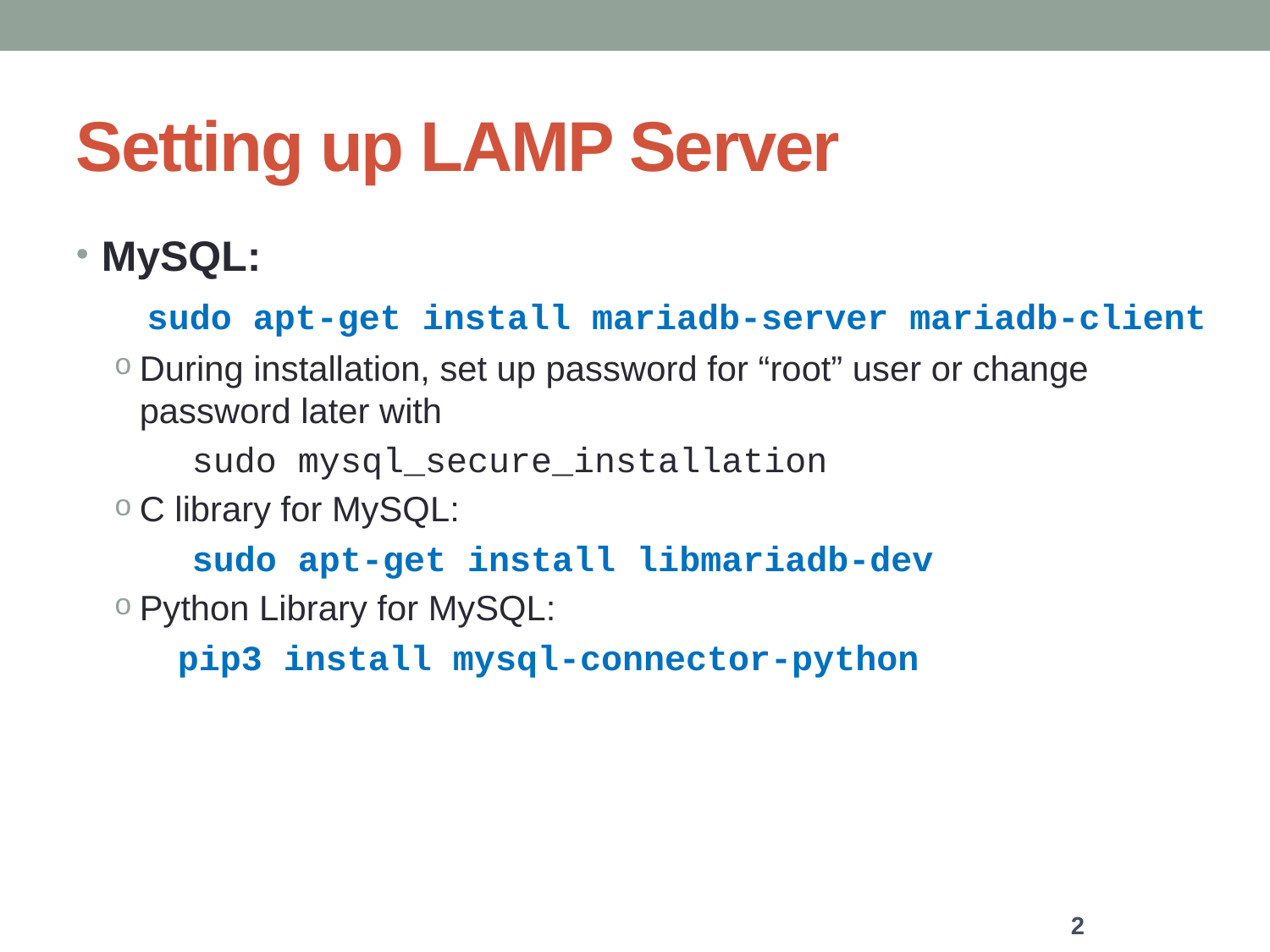

# Setting up LAMP Server
MySQL:
      sudo apt-get install mariadb-server mariadb-client
During installation, set up password for “root” user or change password later with
        sudo mysql_secure_installation
C library for MySQL:
        sudo apt-get install libmariadb-dev
Python Library for MySQL:
   pip3 install mysql-connector-python
2